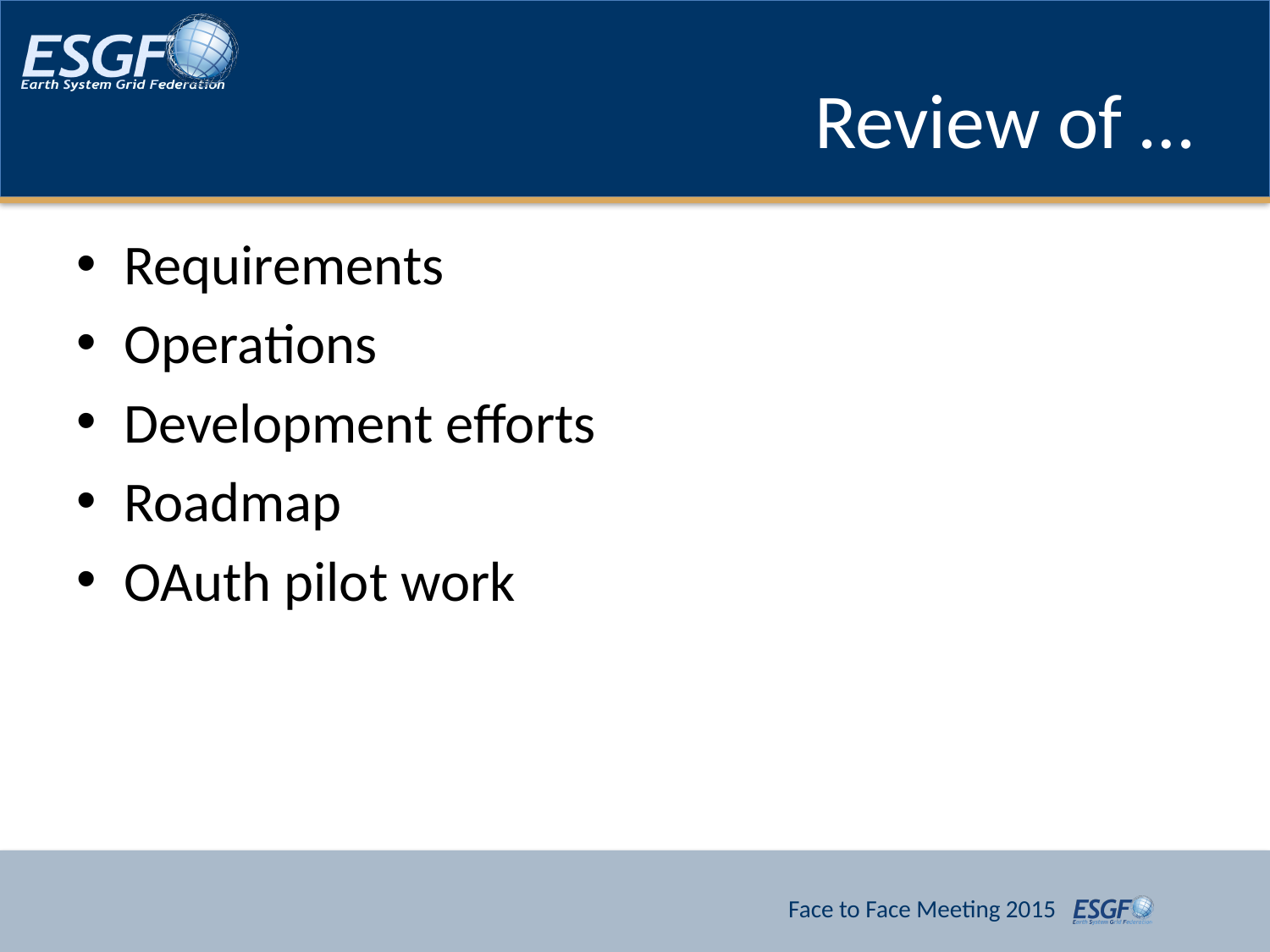

# Review of …
Requirements
Operations
Development efforts
Roadmap
OAuth pilot work
Face to Face Meeting 2015